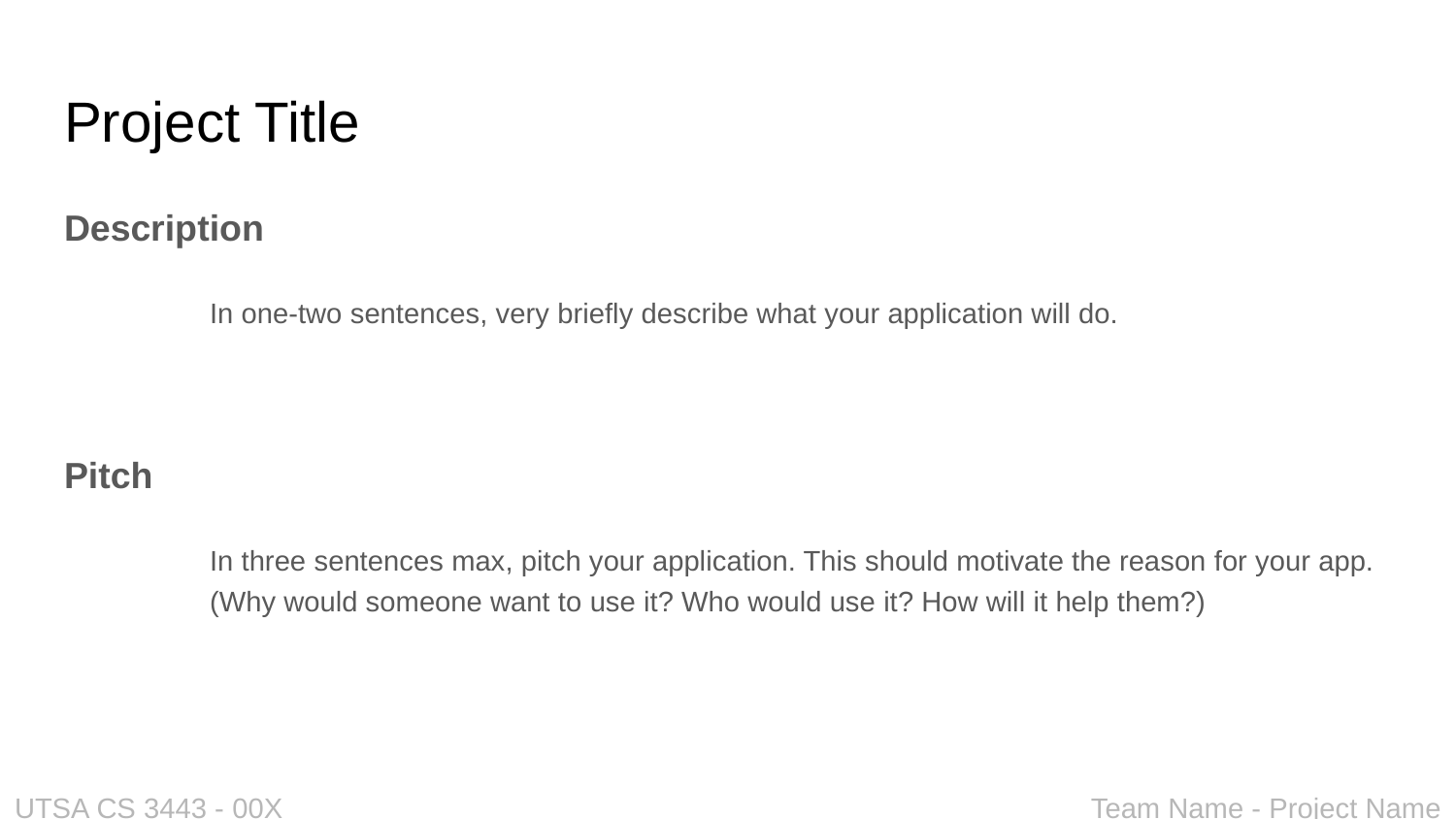

# Project Title
Description
	In one-two sentences, very briefly describe what your application will do.

Pitch
	In three sentences max, pitch your application. This should motivate the reason for your app.
	(Why would someone want to use it? Who would use it? How will it help them?)
UTSA CS 3443 - 00X
Team Name - Project Name